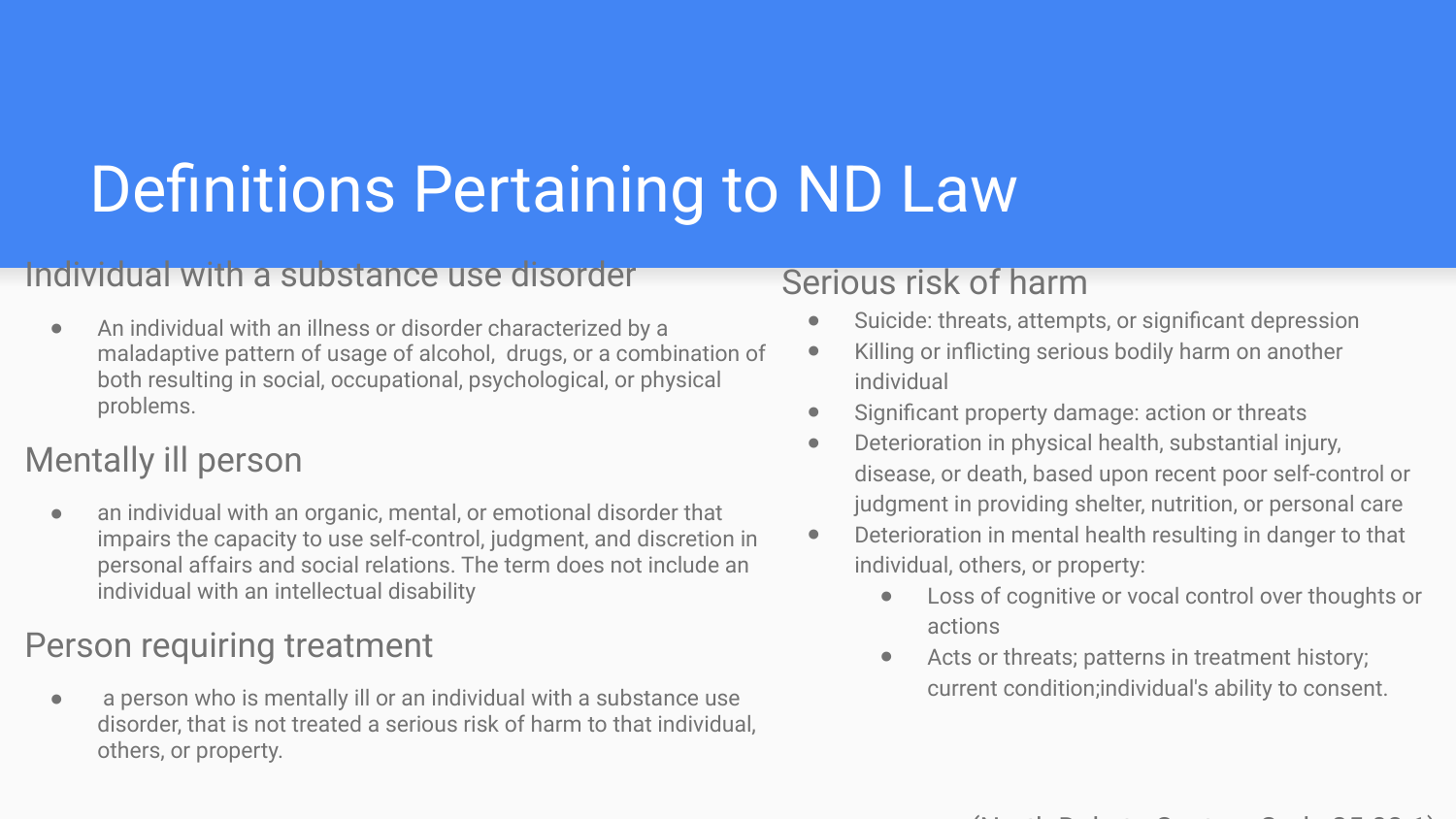

# Definitions Pertaining to ND Law
Individual with a substance use disorder
An individual with an illness or disorder characterized by a maladaptive pattern of usage of alcohol,  drugs, or a combination of both resulting in social, occupational, psychological, or physical problems.
Mentally ill person
an individual with an organic, mental, or emotional disorder that impairs the capacity to use self-control, judgment, and discretion in personal affairs and social relations. The term does not include an individual with an intellectual disability
Person requiring treatment
 a person who is mentally ill or an individual with a substance use disorder, that is not treated a serious risk of harm to that individual, others, or property.
Serious risk of harm
Suicide: threats, attempts, or significant depression
Killing or inflicting serious bodily harm on another individual
Significant property damage: action or threats
Deterioration in physical health, substantial injury, disease, or death, based upon recent poor self-control or judgment in providing shelter, nutrition, or personal care
Deterioration in mental health resulting in danger to that individual, others, or property:
Loss of cognitive or vocal control over thoughts or actions
Acts or threats; patterns in treatment history; current condition;individual's ability to consent.
(North Dakota Century Code 25-03.1)